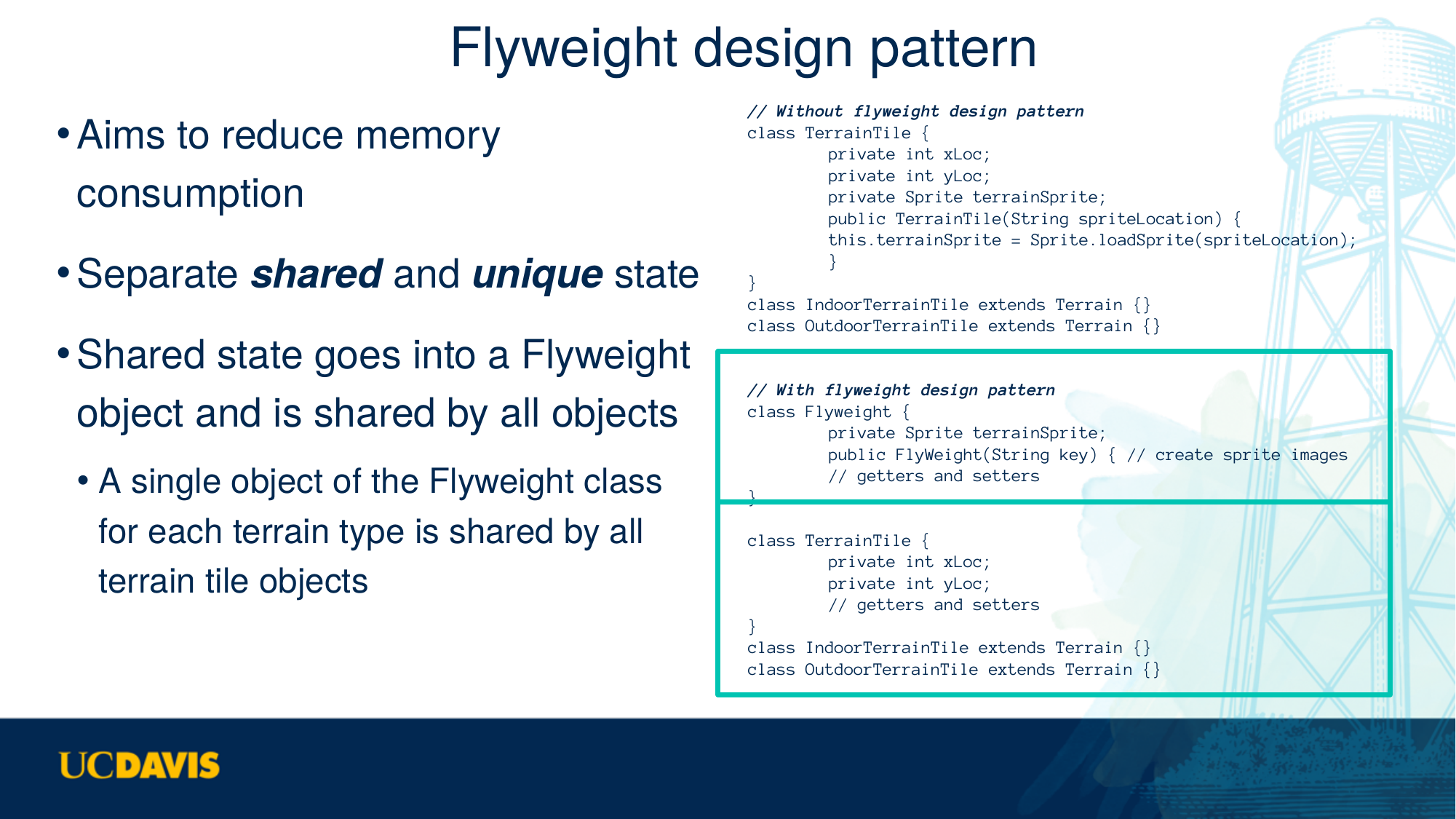

# Flyweight design pattern
Aims to reduce memory consumption
Separate shared and unique state
Shared state goes into a Flyweight object and is shared by all objects
A single object of the Flyweight class for each terrain type is shared by all terrain tile objects
// Without flyweight design pattern
class TerrainTile {
	private int xLoc;
	private int yLoc;
	private Sprite terrainSprite;
	public TerrainTile(String spriteLocation) {
		this.terrainSprite = Sprite.loadSprite(spriteLocation);
	}
}
class IndoorTerrainTile extends Terrain {}
class OutdoorTerrainTile extends Terrain {}

// With flyweight design pattern
class Flyweight {
	private Sprite terrainSprite;
	public FlyWeight(String key) { // create sprite images
	// getters and setters
}

class TerrainTile {
	private int xLoc;
	private int yLoc;
	// getters and setters
}
class IndoorTerrainTile extends Terrain {}
class OutdoorTerrainTile extends Terrain {}